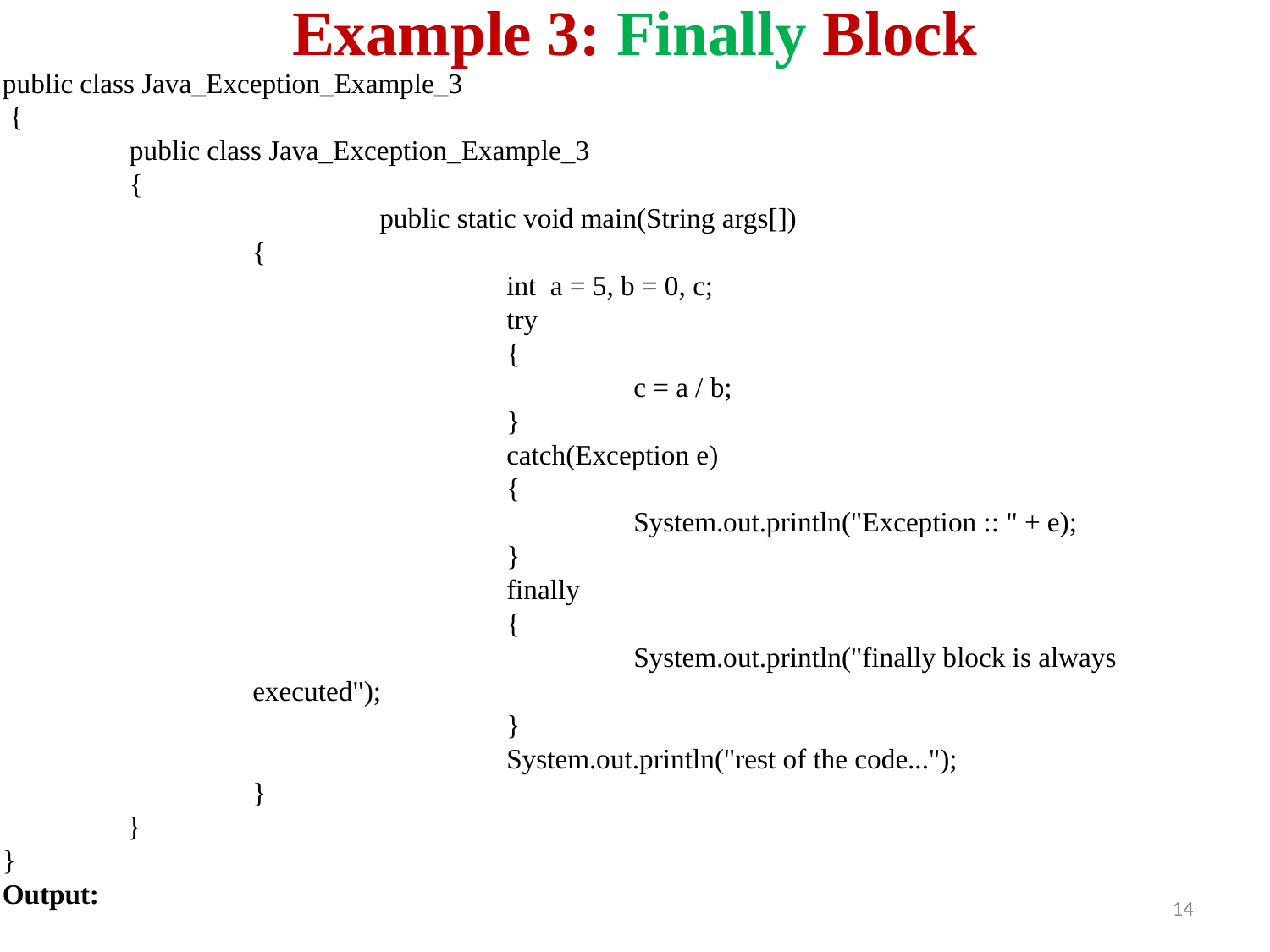

# Example 3: Finally Block

public class Java_Exception_Example_3
 {
 	public class Java_Exception_Example_3
	{
	public static void main(String args[])
{
		int  a = 5, b = 0, c;
		try
		{
			c = a / b;
		}
		catch(Exception e)
		{
			System.out.println("Exception :: " + e);
		}
		finally
		{
			System.out.println("finally block is always executed");
		}
		System.out.println("rest of the code...");
}
}
}
Output:
14